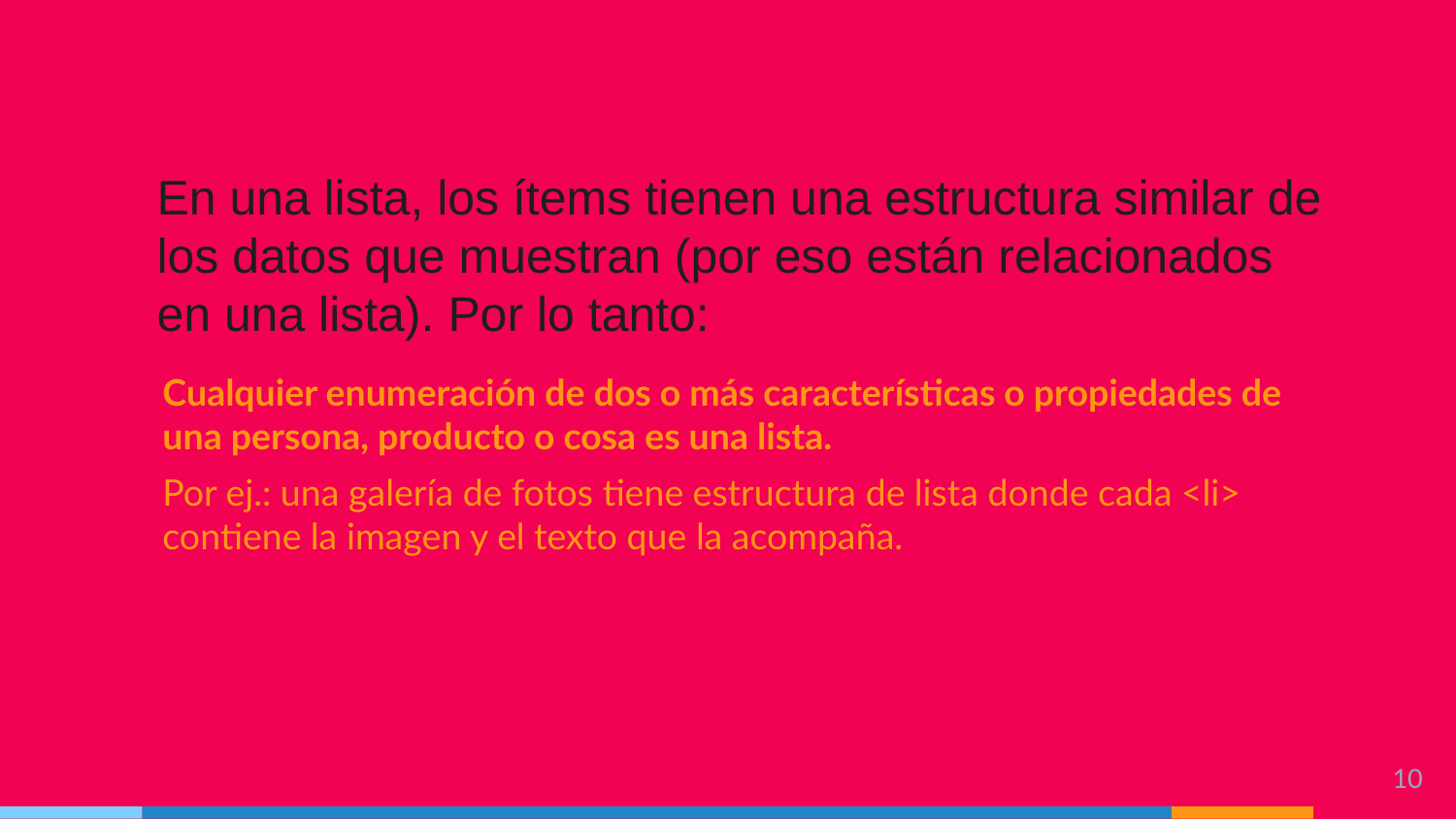

# En una lista, los ítems tienen una estructura similar de los datos que muestran (por eso están relacionados en una lista). Por lo tanto:
Cualquier enumeración de dos o más características o propiedades de una persona, producto o cosa es una lista.
Por ej.: una galería de fotos tiene estructura de lista donde cada <li> contiene la imagen y el texto que la acompaña.
10